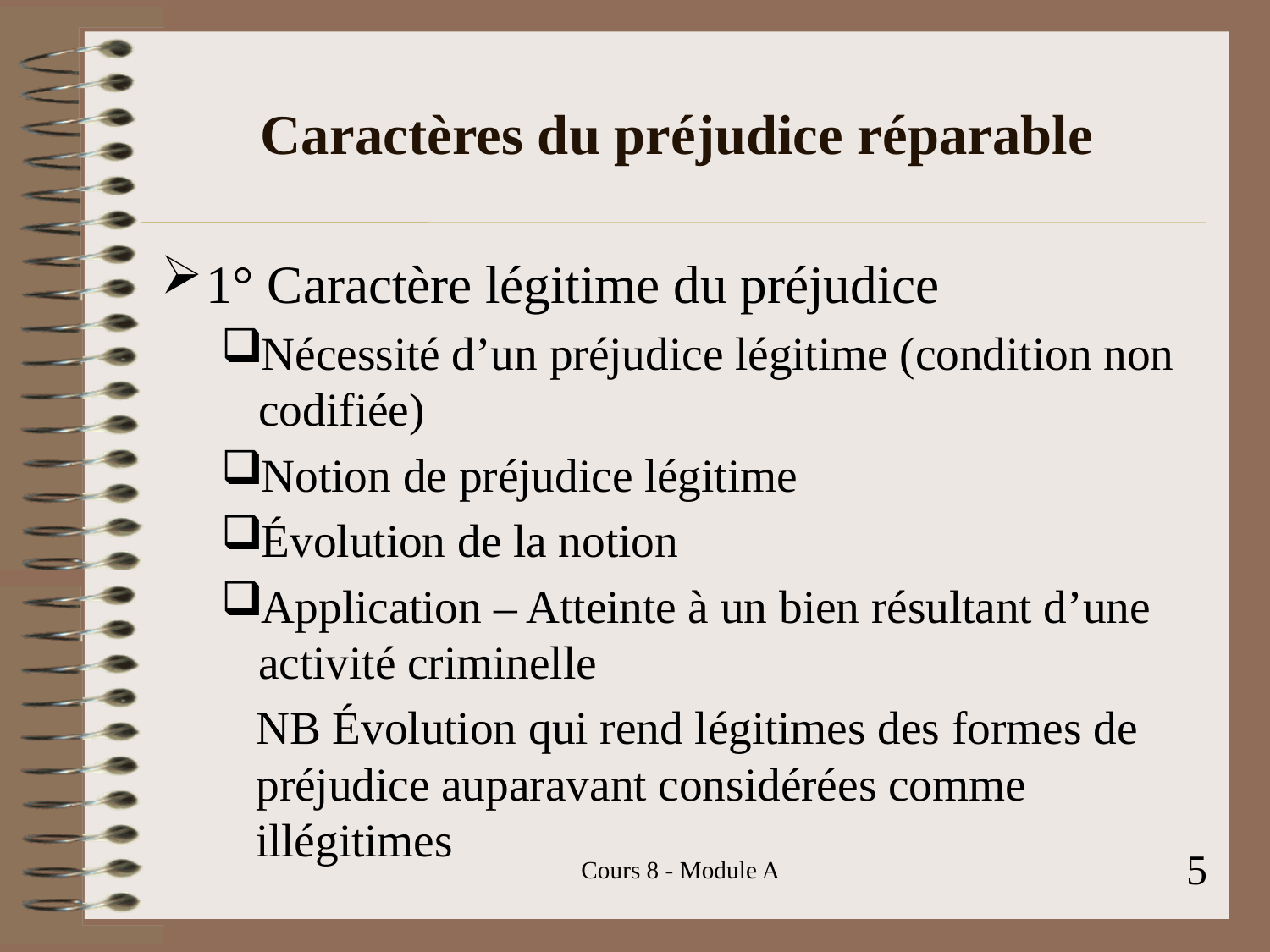

# Caractères du préjudice réparable
1° Caractère légitime du préjudice
Nécessité d’un préjudice légitime (condition non codifiée)
Notion de préjudice légitime
Évolution de la notion
Application – Atteinte à un bien résultant d’une activité criminelle
NB Évolution qui rend légitimes des formes de préjudice auparavant considérées comme illégitimes
5
Cours 8 - Module A